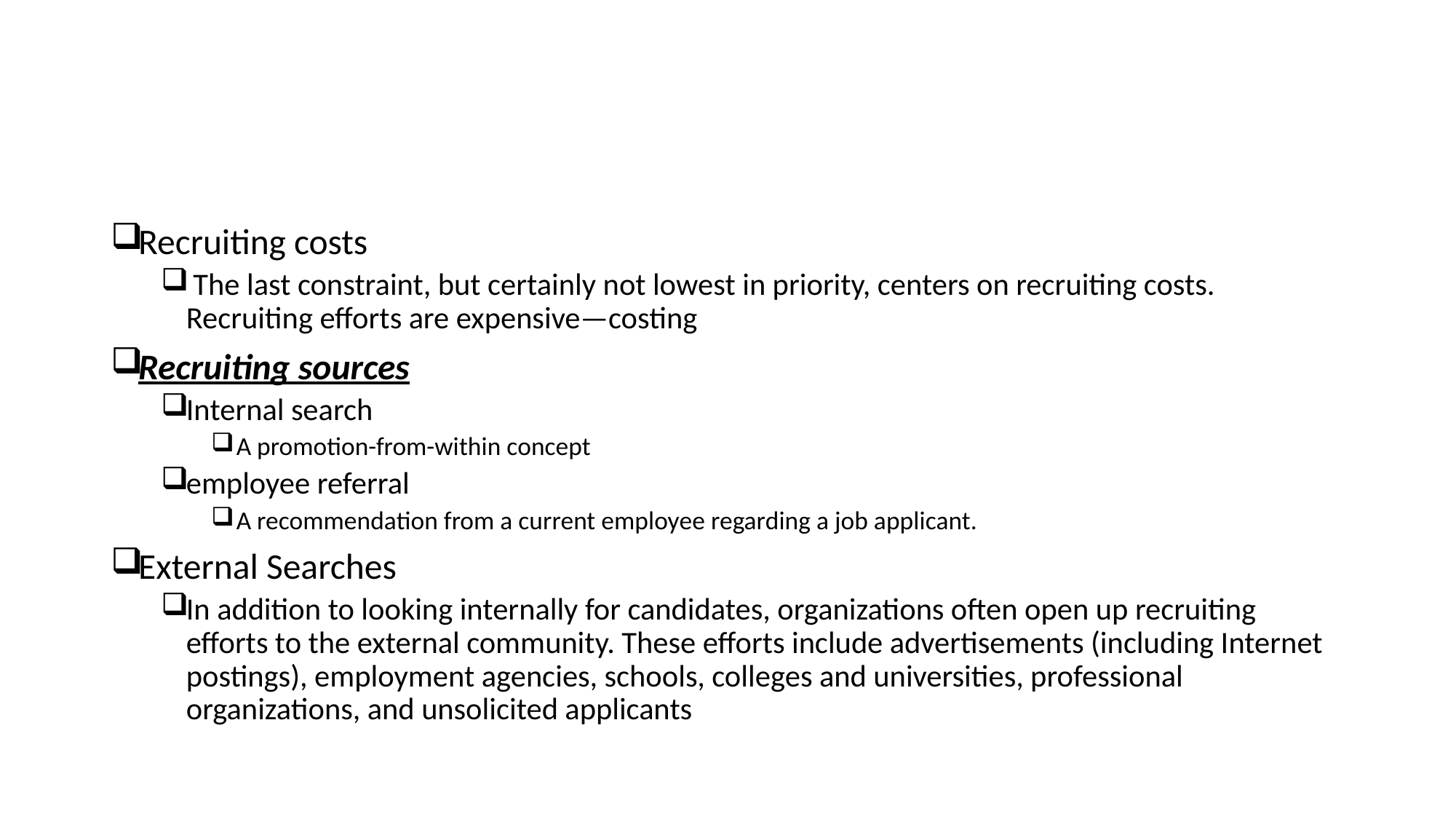

#
Recruiting costs
 The last constraint, but certainly not lowest in priority, centers on recruiting costs. Recruiting efforts are expensive—costing
Recruiting sources
Internal search
A promotion-from-within concept
employee referral
A recommendation from a current employee regarding a job applicant.
External Searches
In addition to looking internally for candidates, organizations often open up recruiting efforts to the external community. These efforts include advertisements (including Internet postings), employment agencies, schools, colleges and universities, professional organizations, and unsolicited applicants